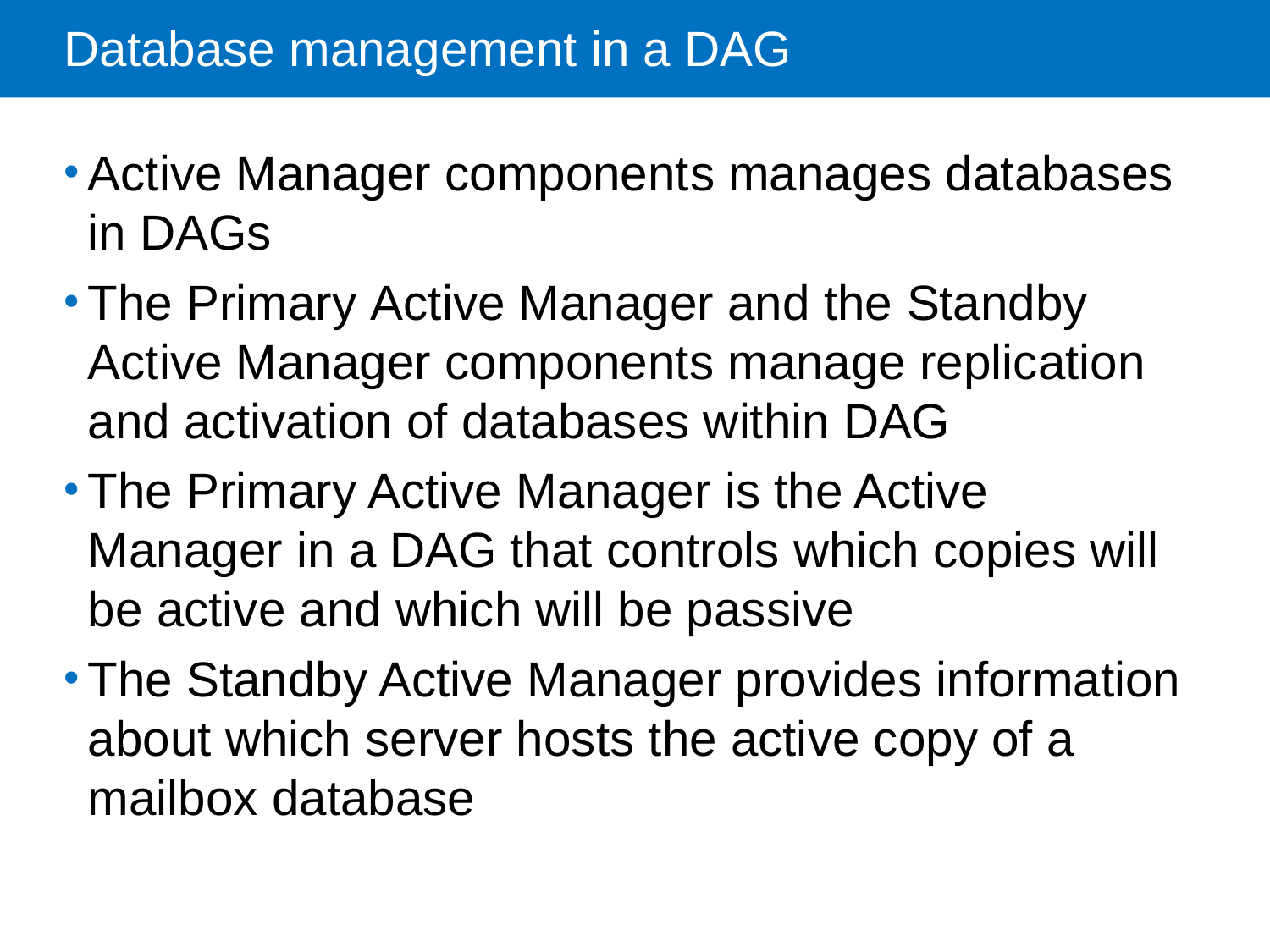

# Database management in a DAG
Active Manager components manages databases in DAGs
The Primary Active Manager and the Standby Active Manager components manage replication and activation of databases within DAG
The Primary Active Manager is the Active Manager in a DAG that controls which copies will be active and which will be passive
The Standby Active Manager provides information about which server hosts the active copy of a mailbox database